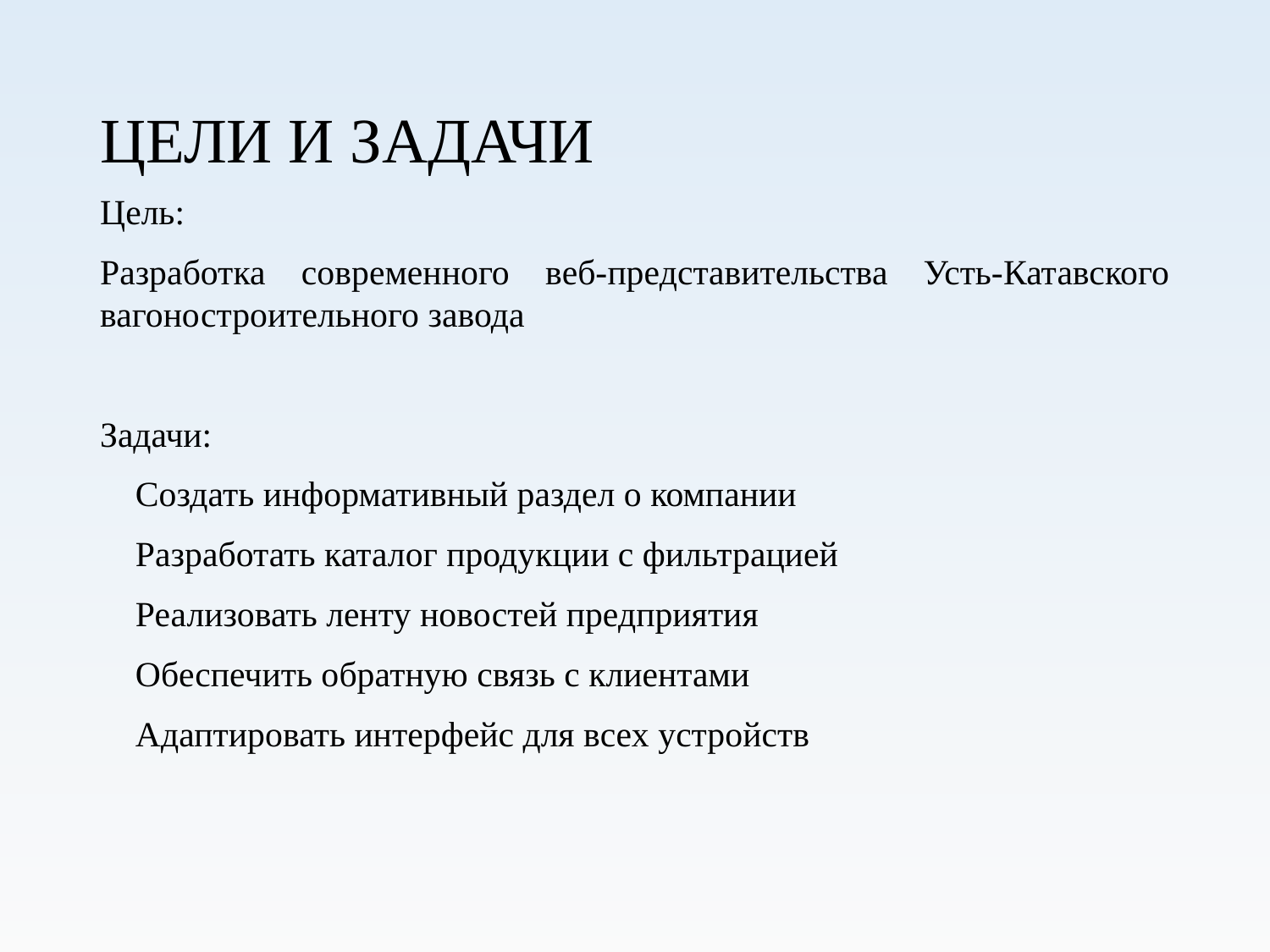

# ЦЕЛИ И ЗАДАЧИ
Цель:
Разработка современного веб-представительства Усть-Катавского вагоностроительного завода

Задачи:
    Создать информативный раздел о компании
    Разработать каталог продукции с фильтрацией
    Реализовать ленту новостей предприятия
    Обеспечить обратную связь с клиентами
    Адаптировать интерфейс для всех устройств